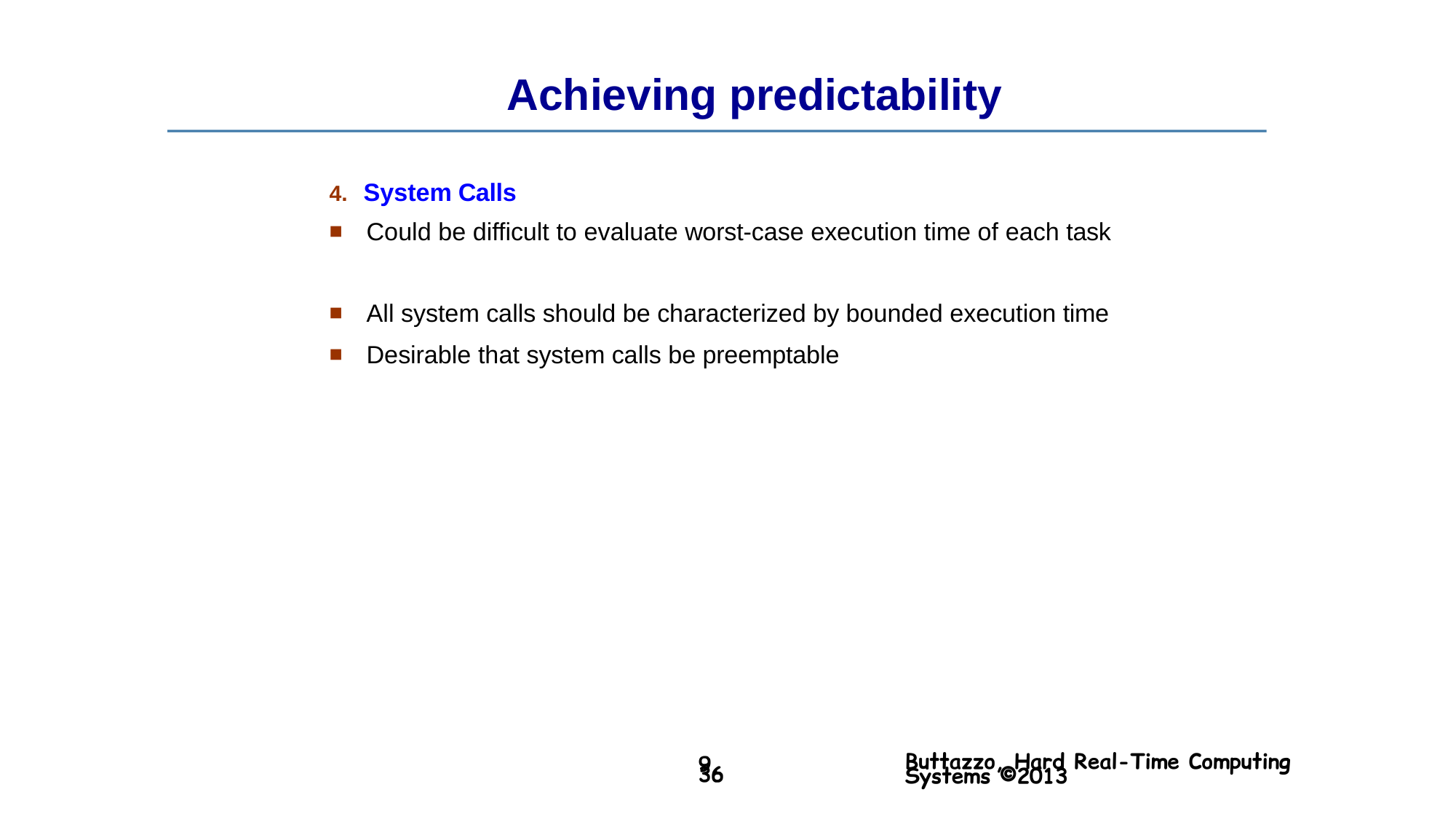

# Achieving predictability
System Calls
Could be difficult to evaluate worst-case execution time of each task

All system calls should be characterized by bounded execution time
Desirable that system calls be preemptable
Buttazzo, Hard Real-Time Computing Systems ©2013
9.36